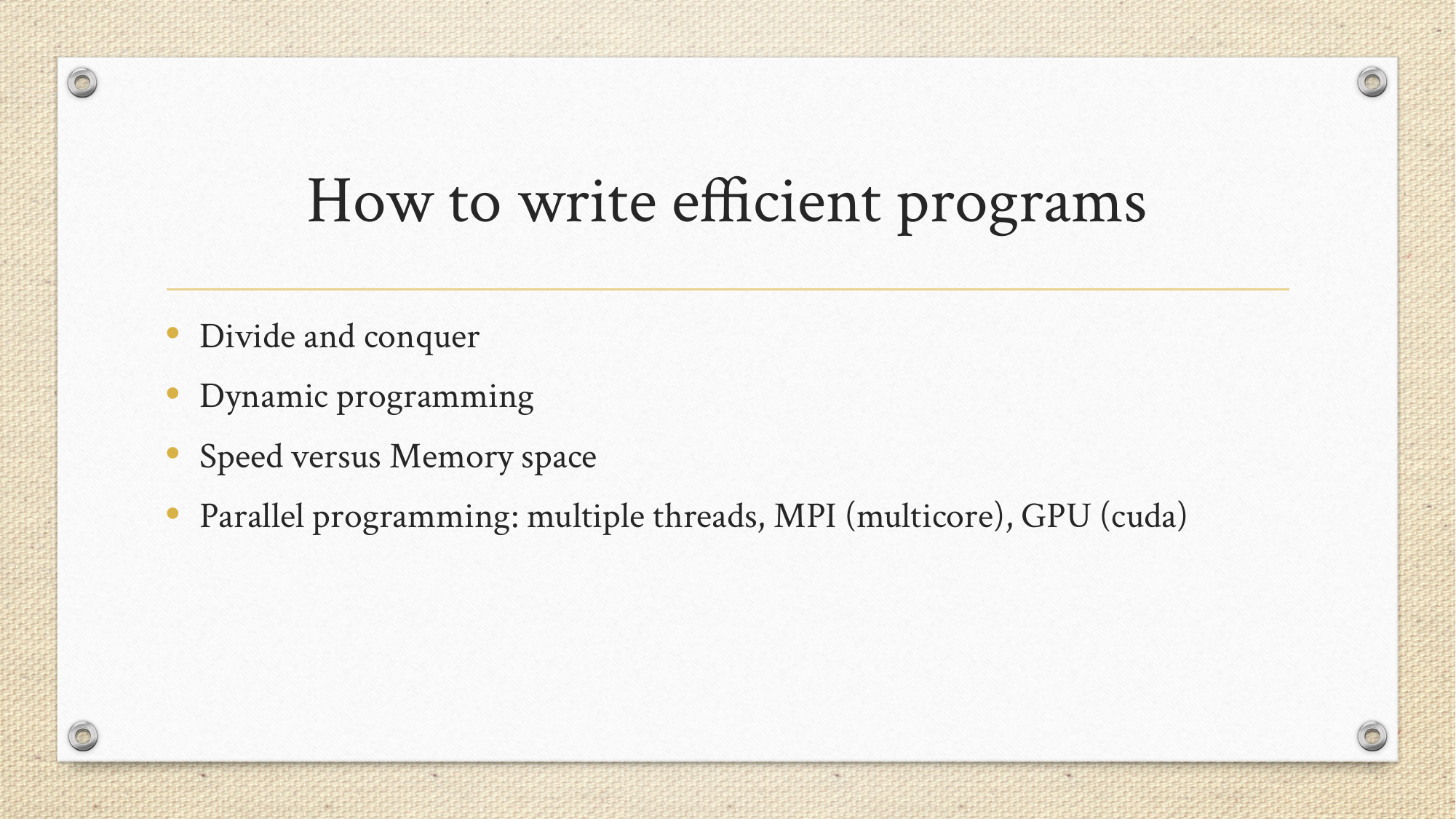

# How to write efficient programs
Divide and conquer
Dynamic programming
Speed versus Memory space
Parallel programming: multiple threads, MPI (multicore), GPU (cuda)